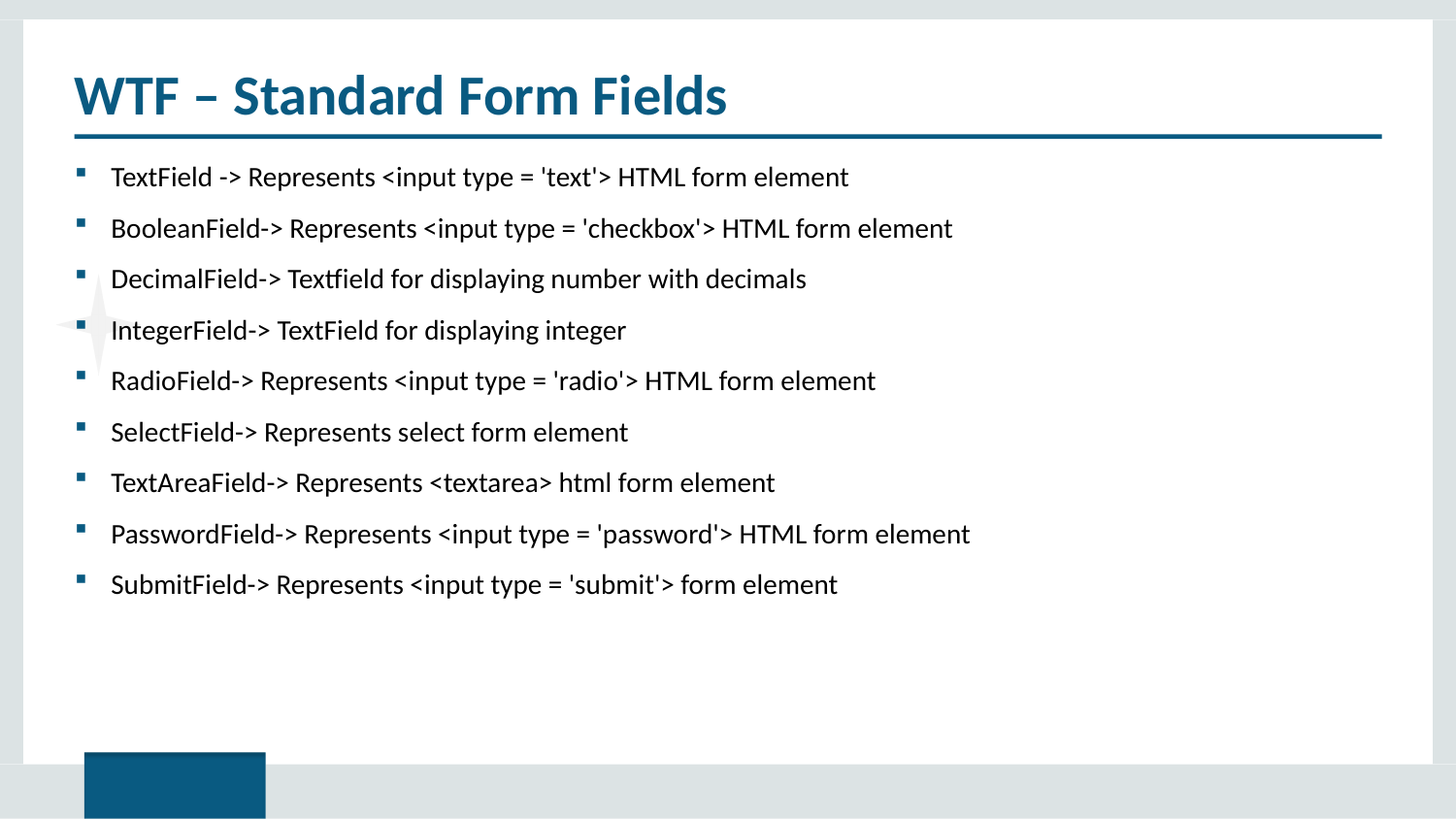

# WTF – Standard Form Fields

TextField -> Represents <input type = 'text'> HTML form element
BooleanField-> Represents <input type = 'checkbox'> HTML form element
DecimalField-> Textfield for displaying number with decimals
IntegerField-> TextField for displaying integer
RadioField-> Represents <input type = 'radio'> HTML form element
SelectField-> Represents select form element
TextAreaField-> Represents <textarea> html form element
PasswordField-> Represents <input type = 'password'> HTML form element
SubmitField-> Represents <input type = 'submit'> form element